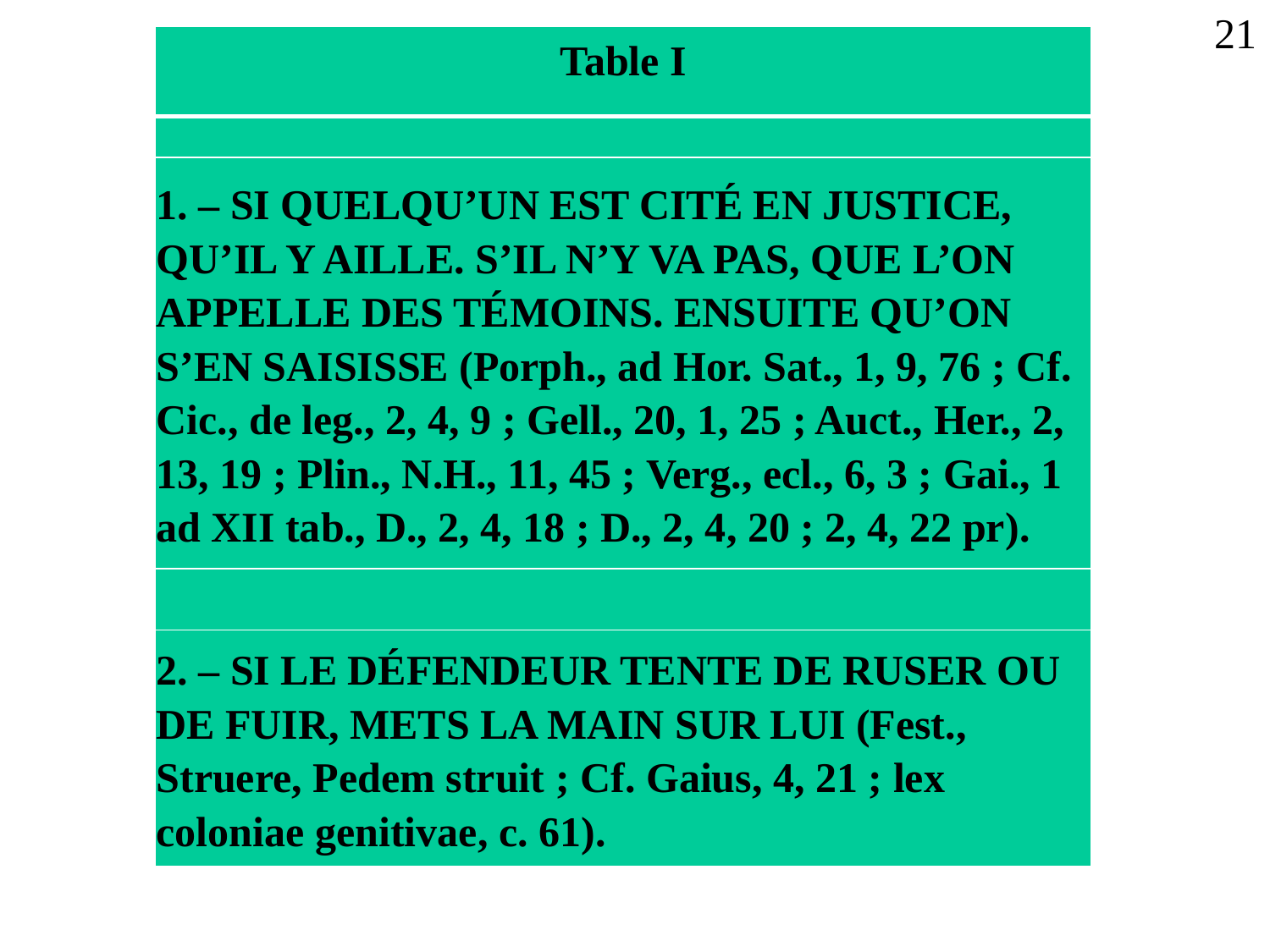

21
| Table I |
| --- |
|  |
| 1. – SI QUELQU’UN EST CITÉ EN JUSTICE, QU’IL Y AILLE. S’IL N’Y VA PAS, QUE L’ON APPELLE DES TÉMOINS. ENSUITE QU’ON S’EN SAISISSE (Porph., ad Hor. Sat., 1, 9, 76 ; Cf. Cic., de leg., 2, 4, 9 ; Gell., 20, 1, 25 ; Auct., Her., 2, 13, 19 ; Plin., N.H., 11, 45 ; Verg., ecl., 6, 3 ; Gai., 1 ad XII tab., D., 2, 4, 18 ; D., 2, 4, 20 ; 2, 4, 22 pr). |
|  |
| 2. – SI LE DÉFENDEUR TENTE DE RUSER OU DE FUIR, METS LA MAIN SUR LUI (Fest., Struere, Pedem struit ; Cf. Gaius, 4, 21 ; lex coloniae genitivae, c. 61). |